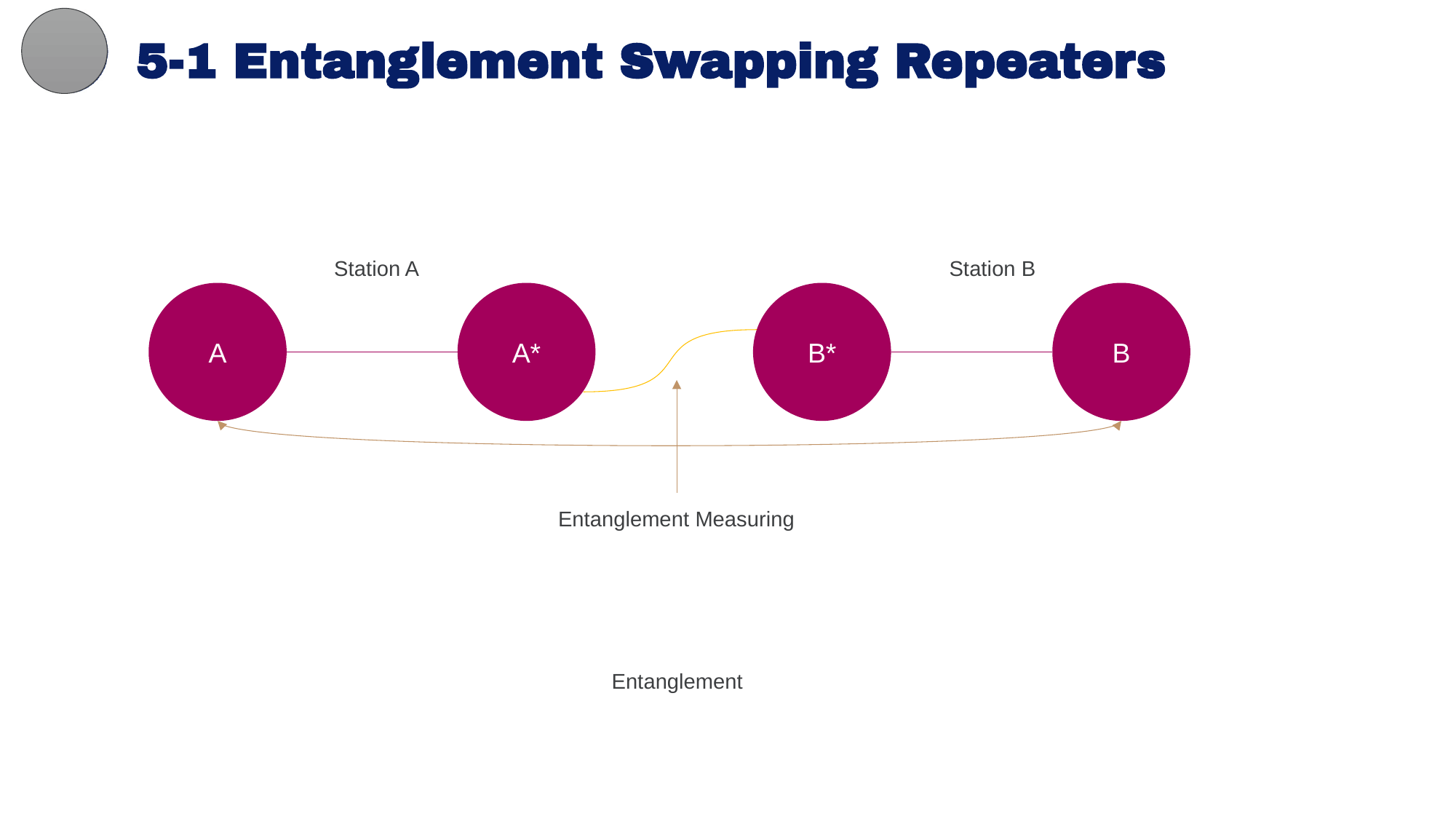

# 5-1 Entanglement Swapping Repeaters
Station A
Station B
A
A*
B*
B
Entanglement Measuring
Entanglement